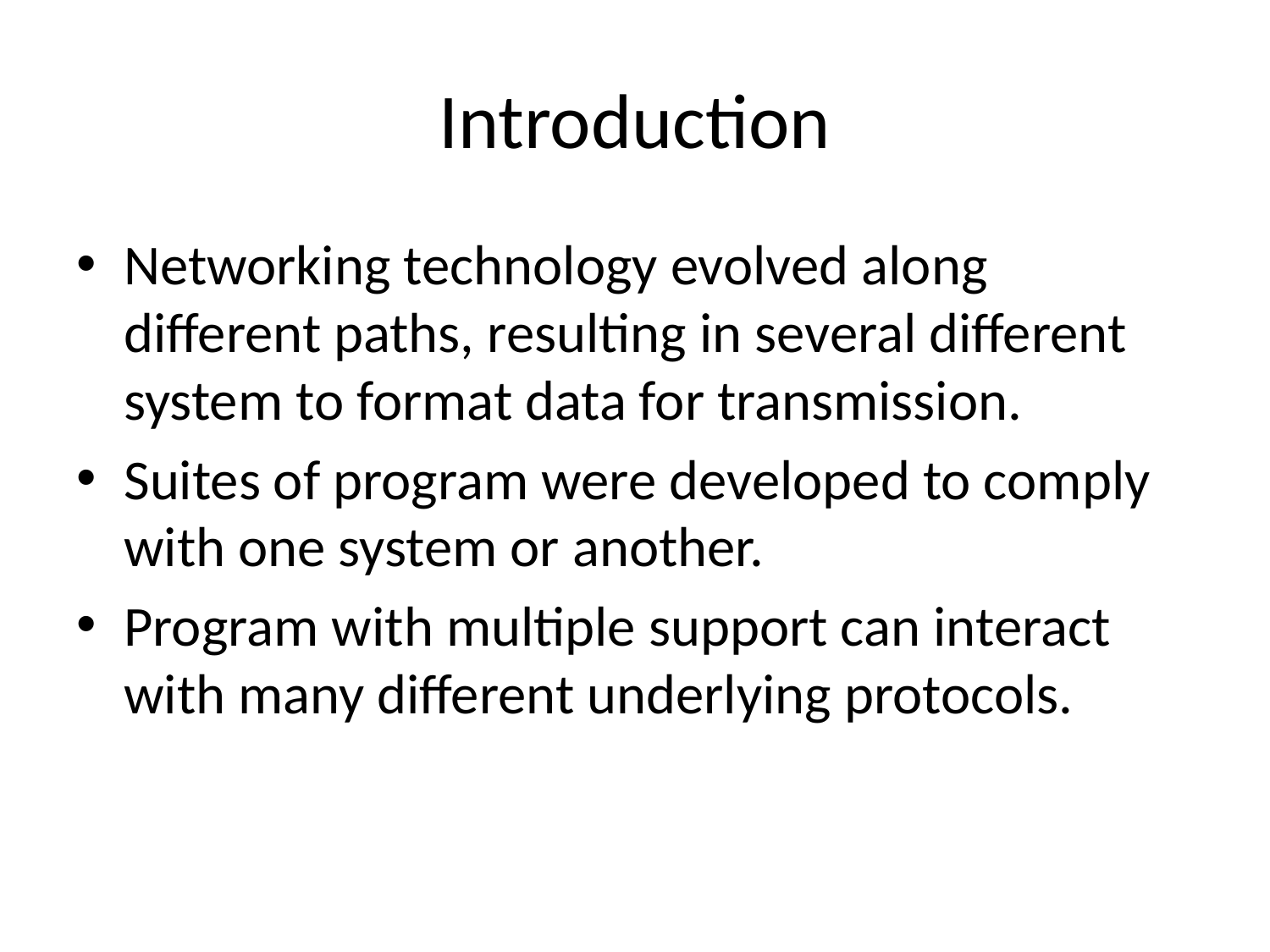

# Introduction
Networking technology evolved along different paths, resulting in several different system to format data for transmission.
Suites of program were developed to comply with one system or another.
Program with multiple support can interact with many different underlying protocols.